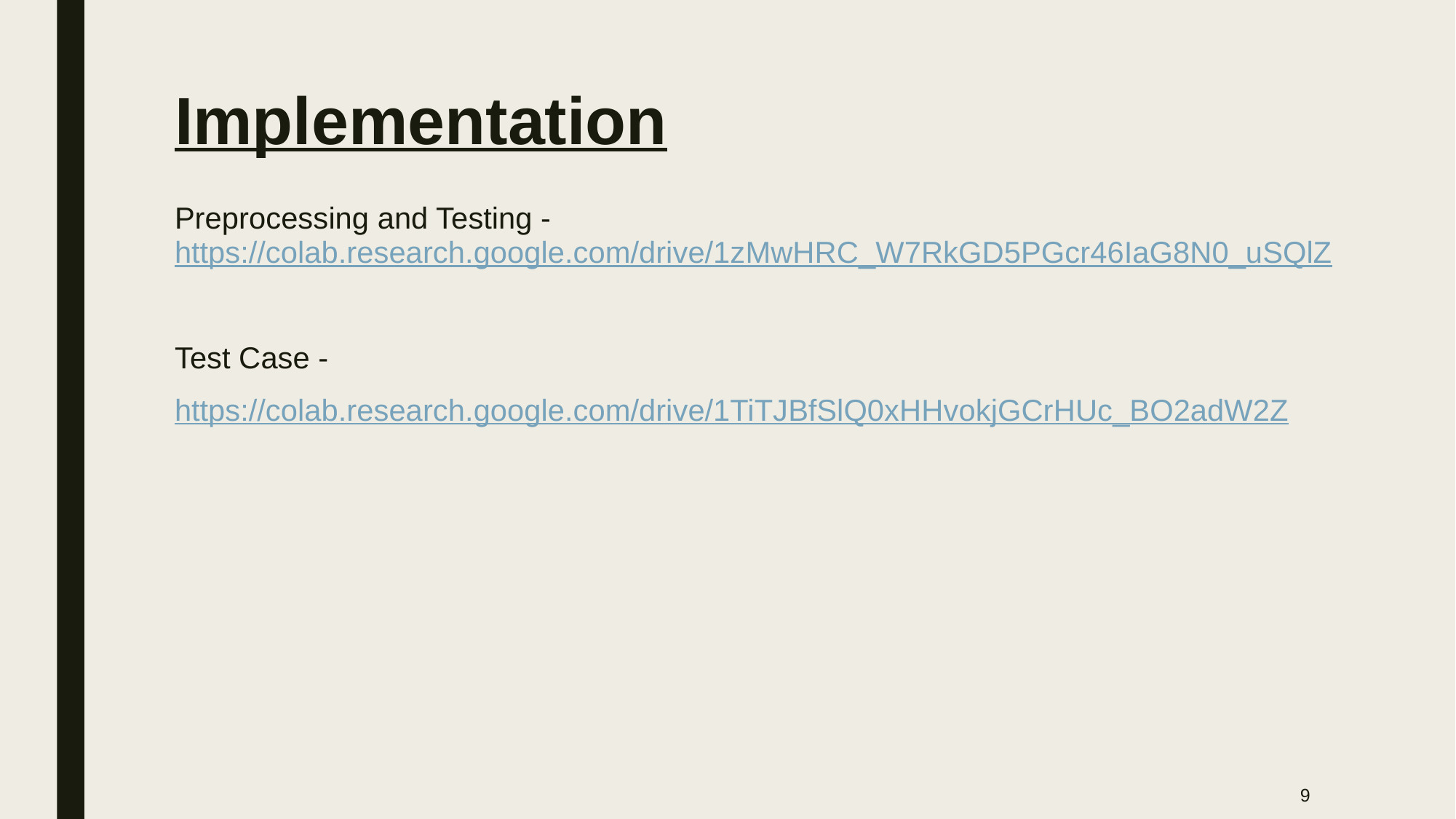

# Implementation
Preprocessing and Testing -   https://colab.research.google.com/drive/1zMwHRC_W7RkGD5PGcr46IaG8N0_uSQlZ

Test Case -
https://colab.research.google.com/drive/1TiTJBfSlQ0xHHvokjGCrHUc_BO2adW2Z

9